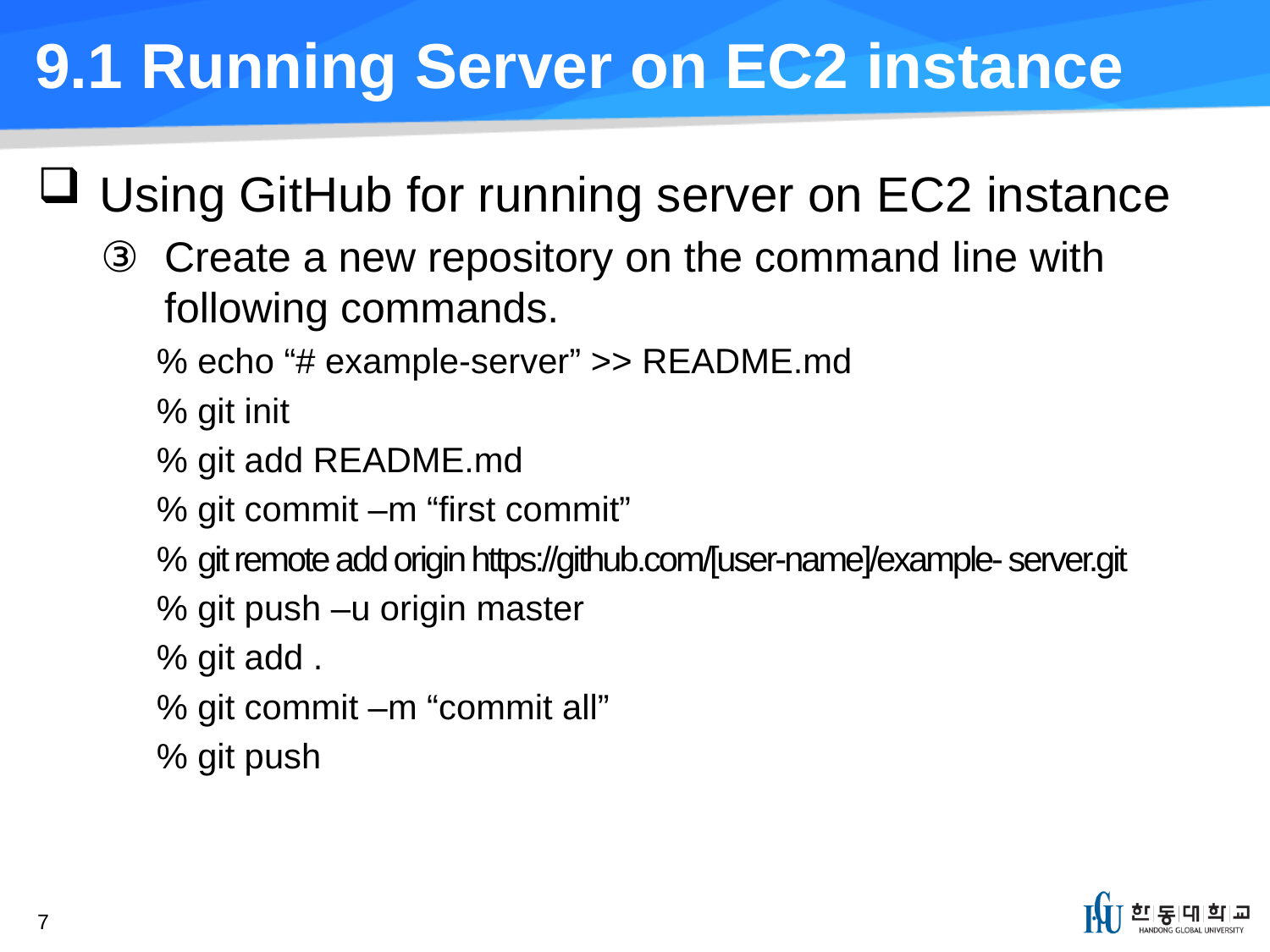

# 9.1 Running Server on EC2 instance
Using GitHub for running server on EC2 instance
Create a new repository on the command line with following commands.
% echo “# example-server” >> README.md
% git init
% git add README.md
% git commit –m “first commit”
% git remote add origin https://github.com/[user-name]/example- server.git
% git push –u origin master
% git add .
% git commit –m “commit all”
% git push

7